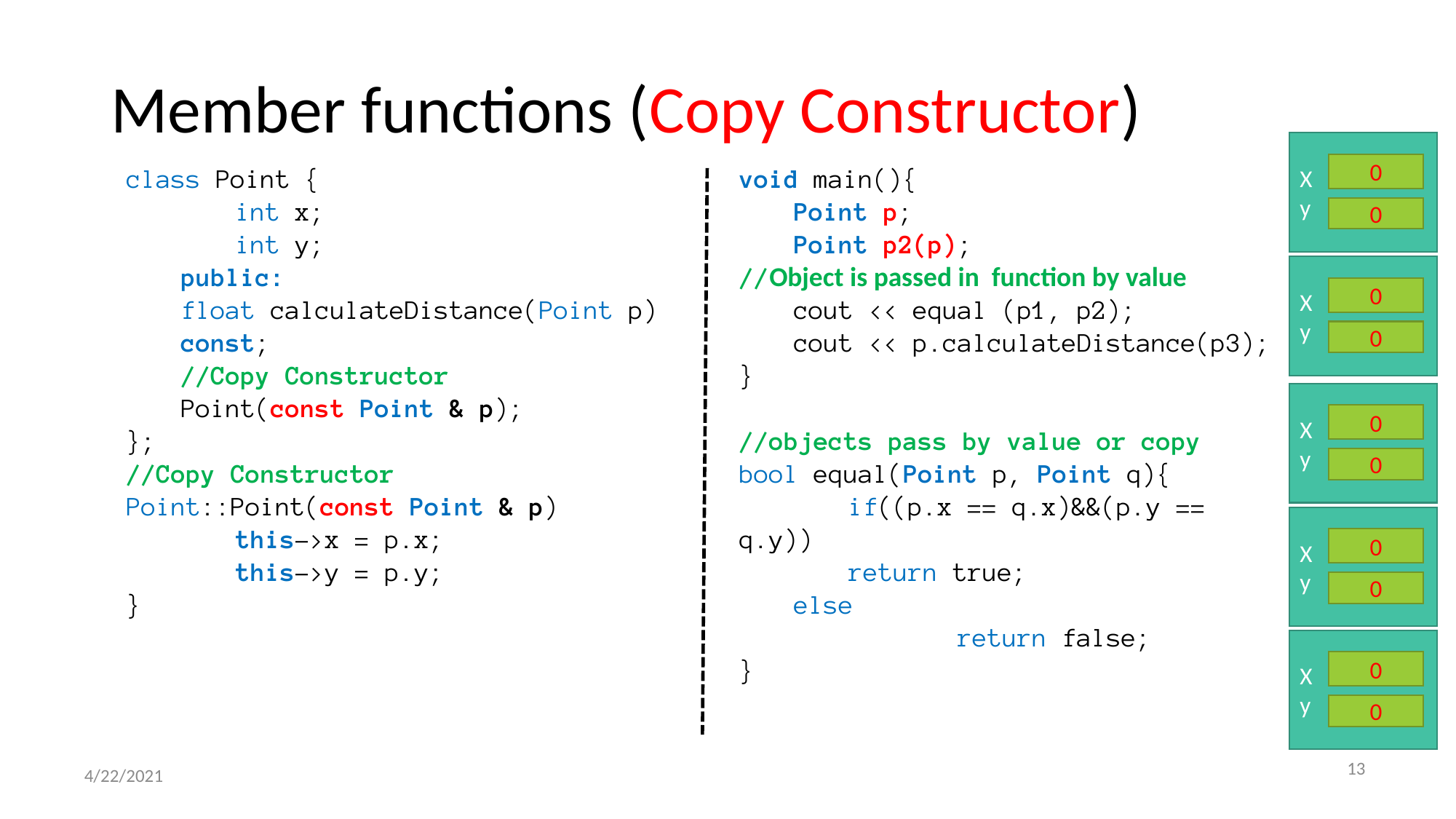

# Member functions (Copy Constructor)
X
y
0
0
class Point {
int x;
int y;
public:
float calculateDistance(Point p)
const;
//Copy Constructor
Point(const Point & p);
};
//Copy Constructor
Point::Point(const Point & p)
this->x = p.x;
this->y = p.y;
}

void main(){
Point p;
Point p2(p);
//Object is passed in  function by value
cout << equal (p1, p2);
cout << p.calculateDistance(p3);
}

//objects pass by value or copy
bool equal(Point p, Point q){
	if((p.x == q.x)&&(p.y == q.y))
return true;
else
		return false;
}

X
y
0
0
X
y
0
0
X
y
0
0
X
y
0
0
13
4/22/2021